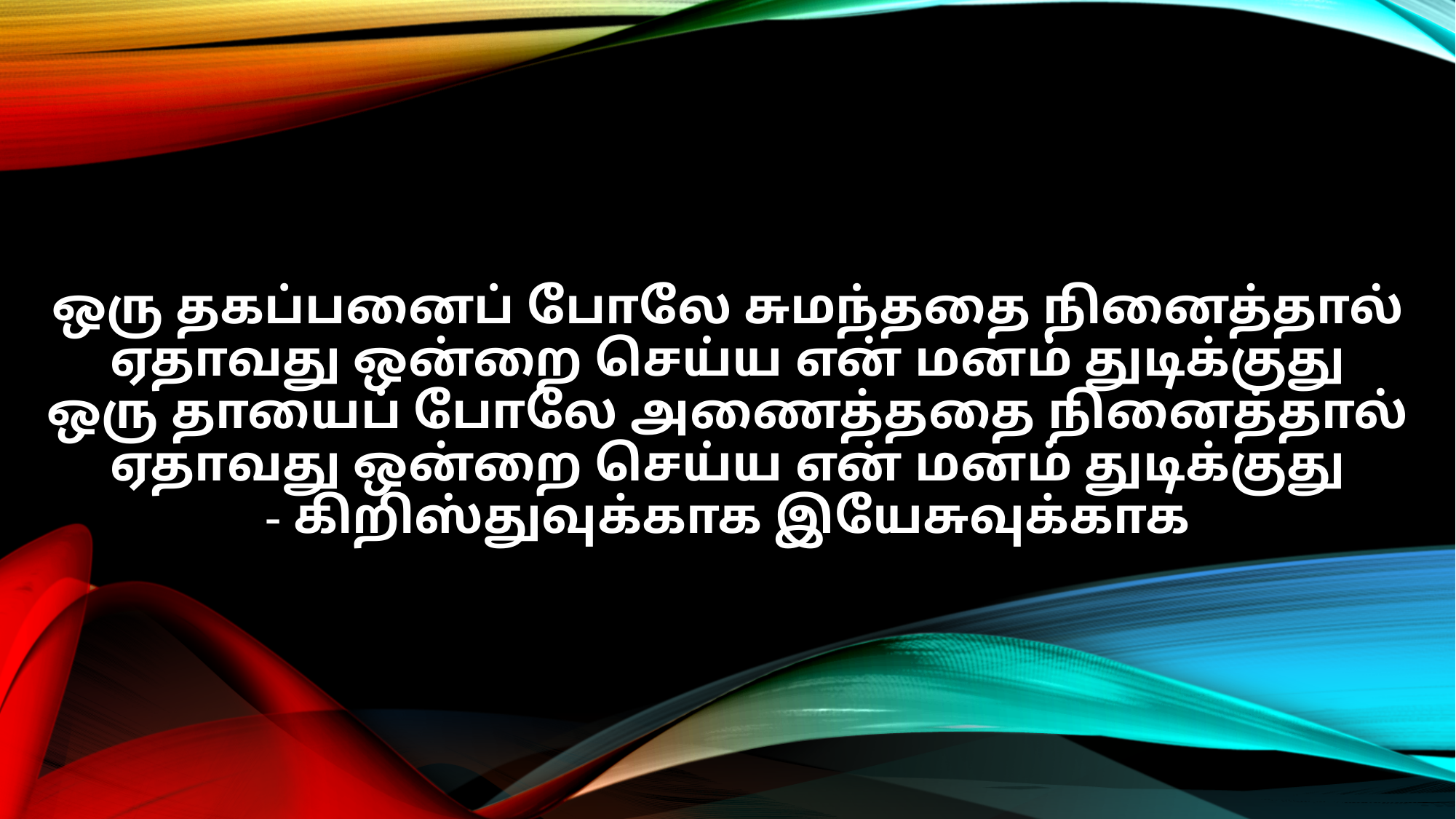

ஒரு தகப்பனைப் போலே சுமந்ததை நினைத்தால்
ஏதாவது ஒன்றை செய்ய என் மனம் துடிக்குது
ஒரு தாயைப் போலே அணைத்ததை நினைத்தால்
ஏதாவது ஒன்றை செய்ய என் மனம் துடிக்குது
- கிறிஸ்துவுக்காக இயேசுவுக்காக